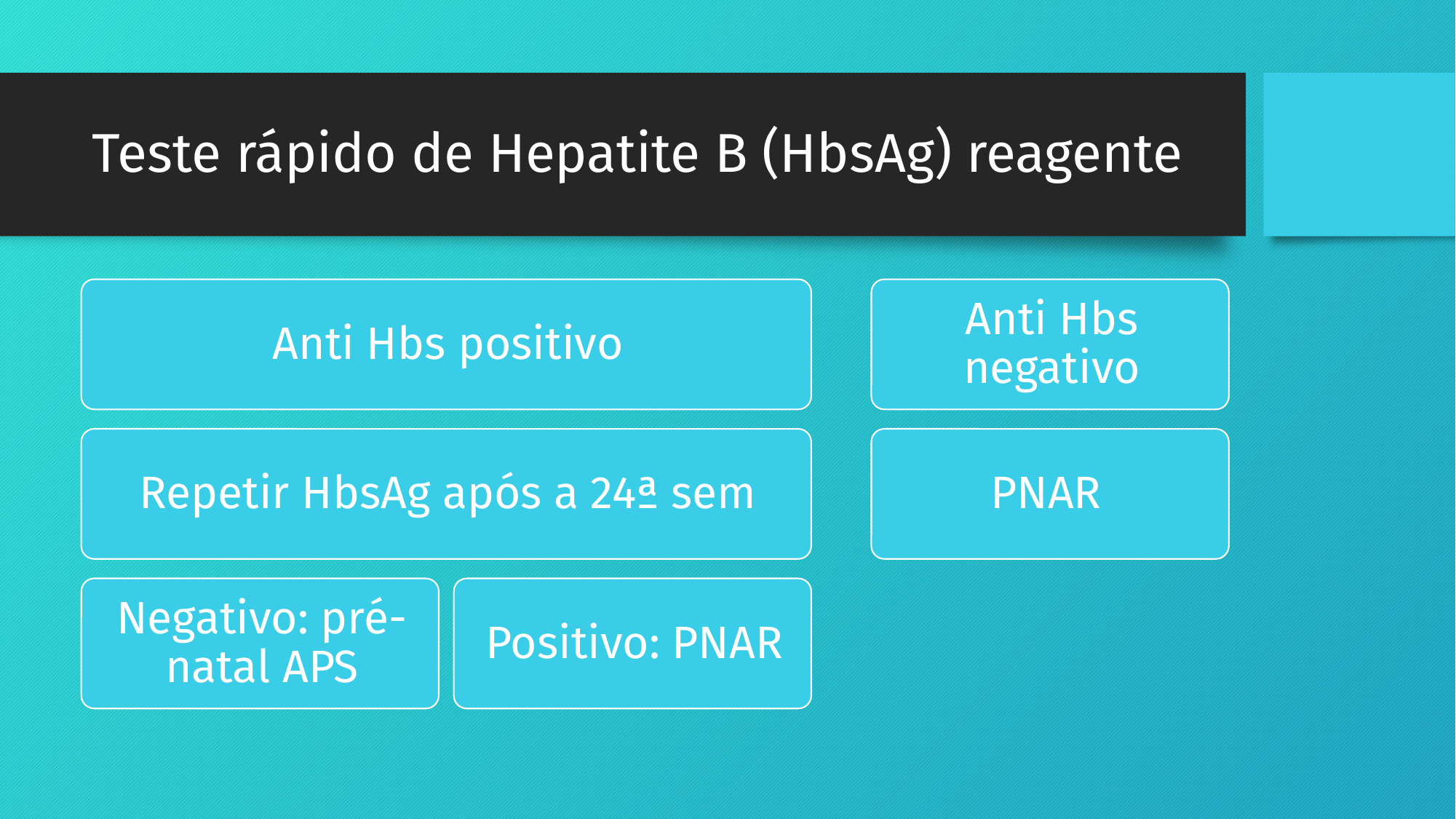

# Teste rápido de Hepatite B (HbsAg) reagente
Anti Hbs positivo
Repetir HbsAg após a 24ª sem
Negativo: pré-natal APS
Positivo: PNAR
Anti Hbs negativo
PNAR